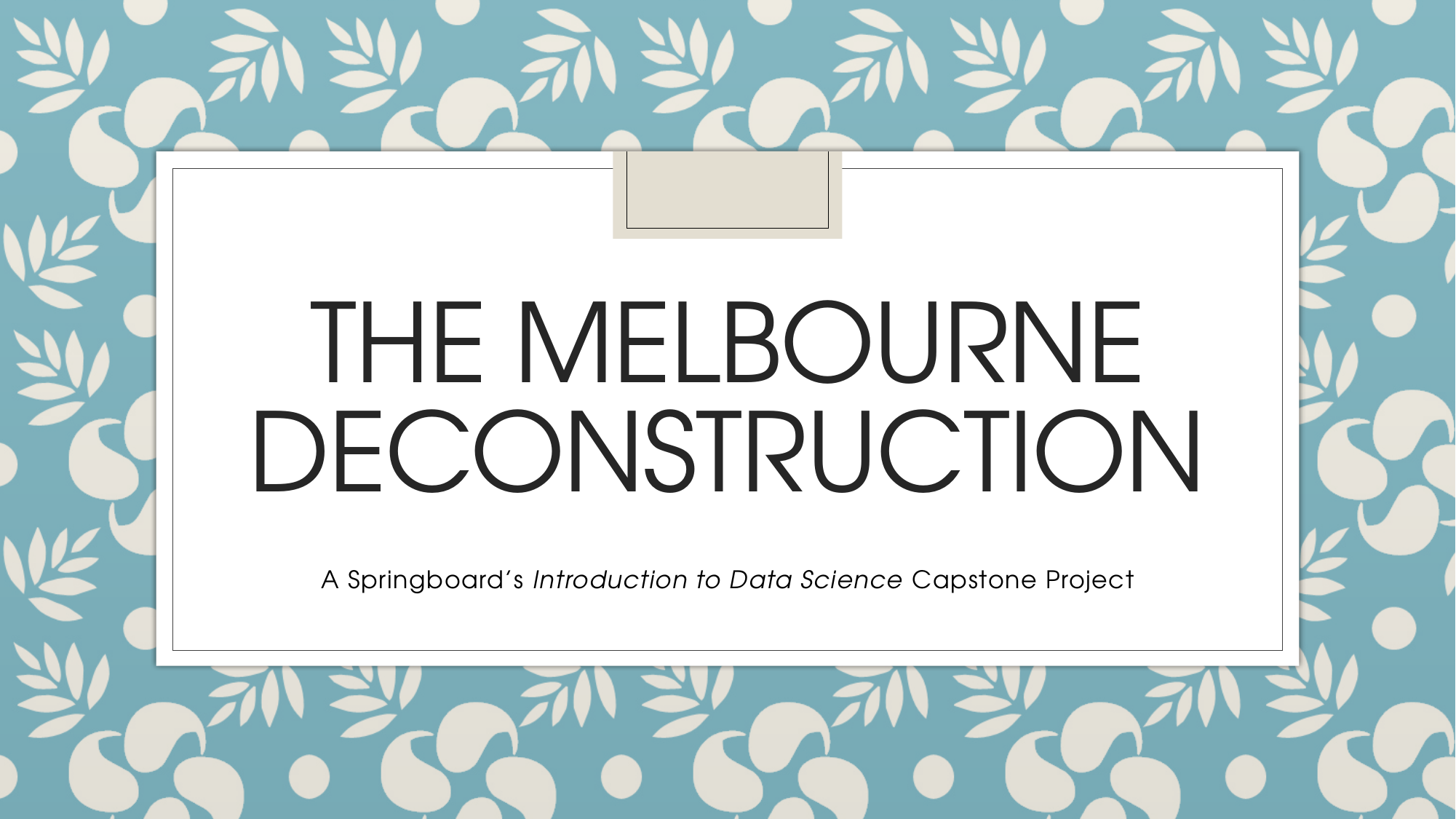

# The Melbourne deconstruction
A Springboard’s Introduction to Data Science Capstone Project